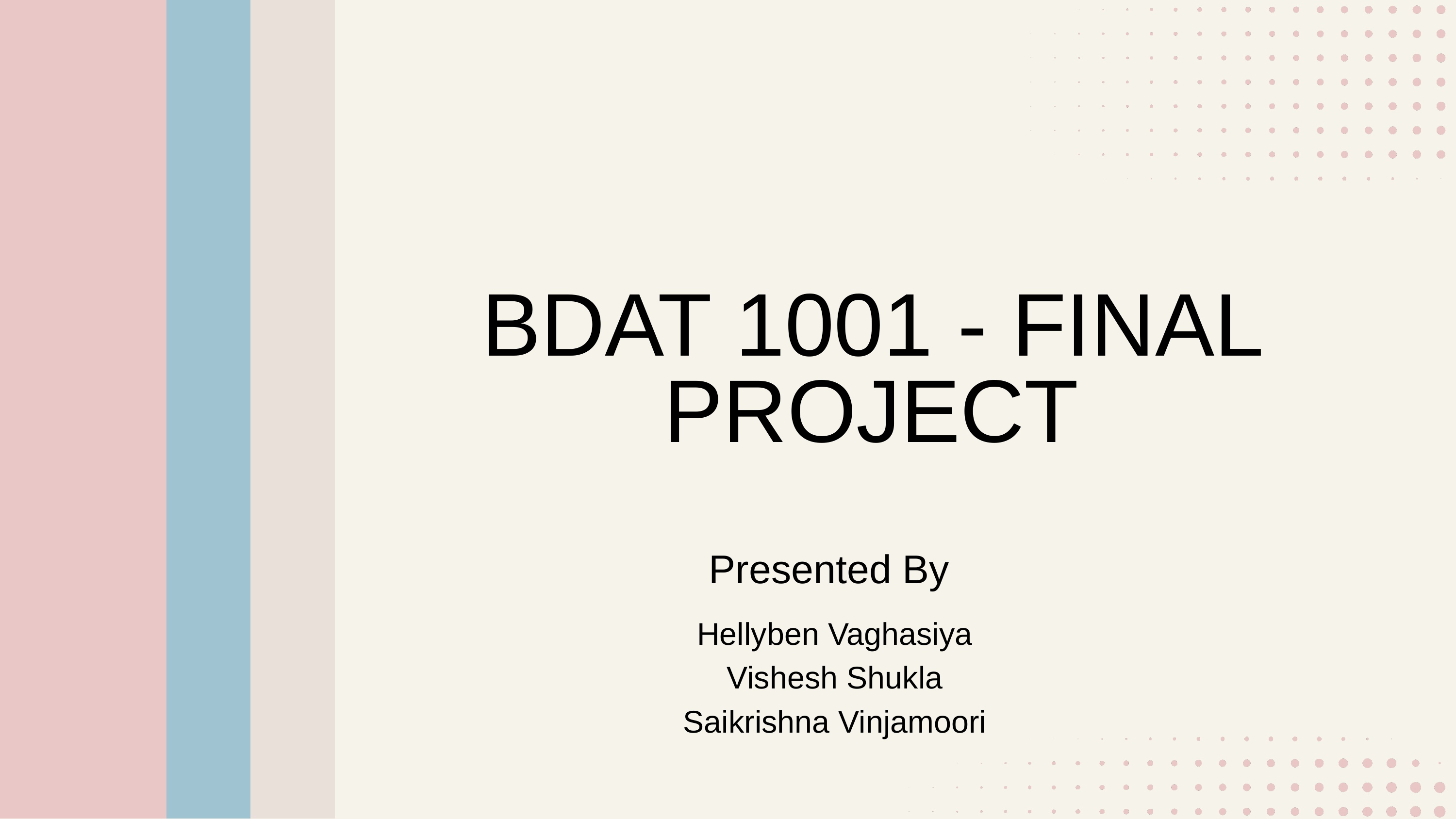

BDAT 1001 - FINAL PROJECT
Presented By

Hellyben Vaghasiya
Vishesh Shukla
Saikrishna Vinjamoori